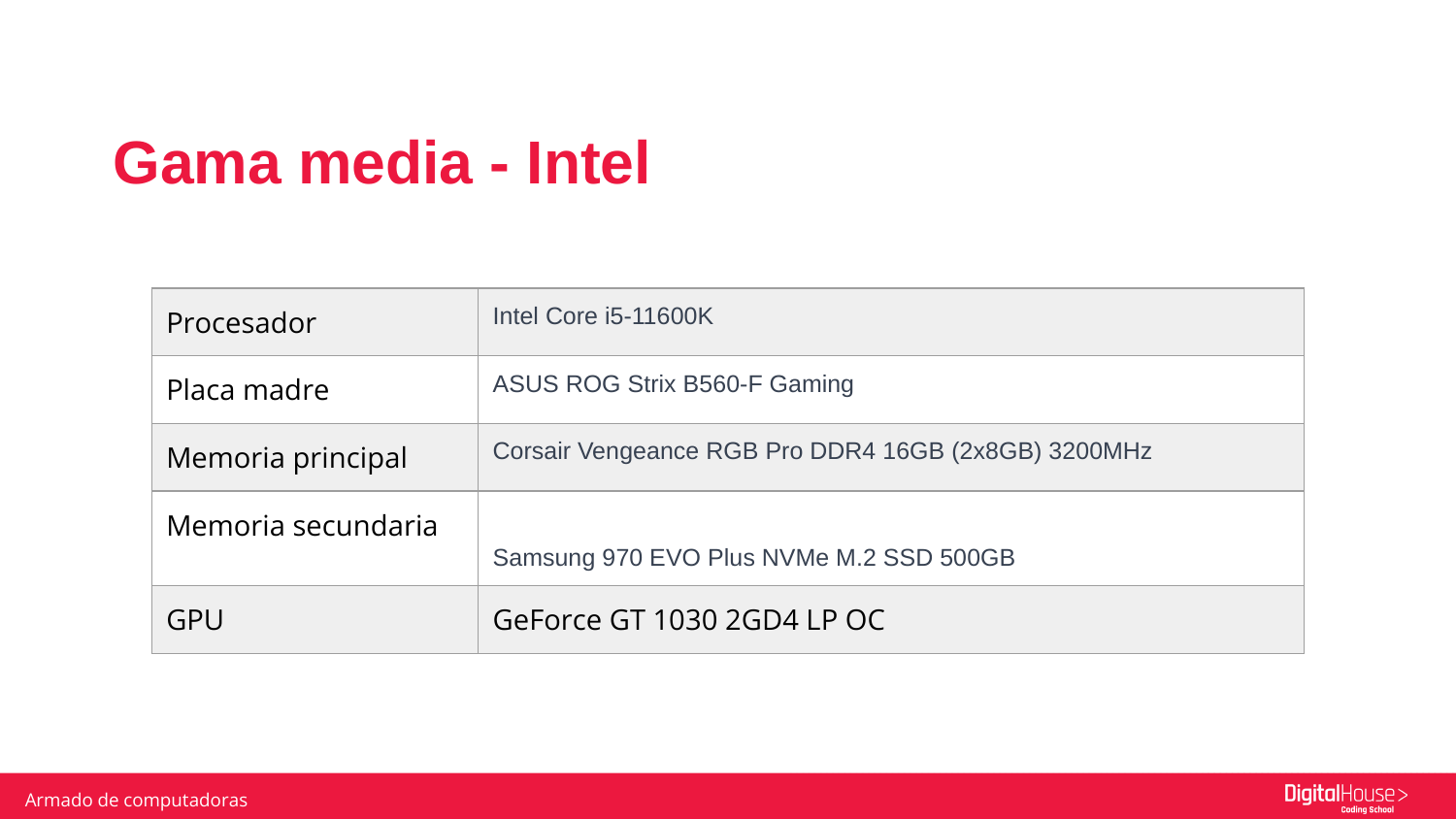

Gama media - Intel

| Procesador | Intel Core i5-11600K |
| --- | --- |
| Placa madre | ASUS ROG Strix B560-F Gaming |
| Memoria principal | Corsair Vengeance RGB Pro DDR4 16GB (2x8GB) 3200MHz |
| Memoria secundaria | Samsung 970 EVO Plus NVMe M.2 SSD 500GB |
| GPU | GeForce GT 1030 2GD4 LP OC |